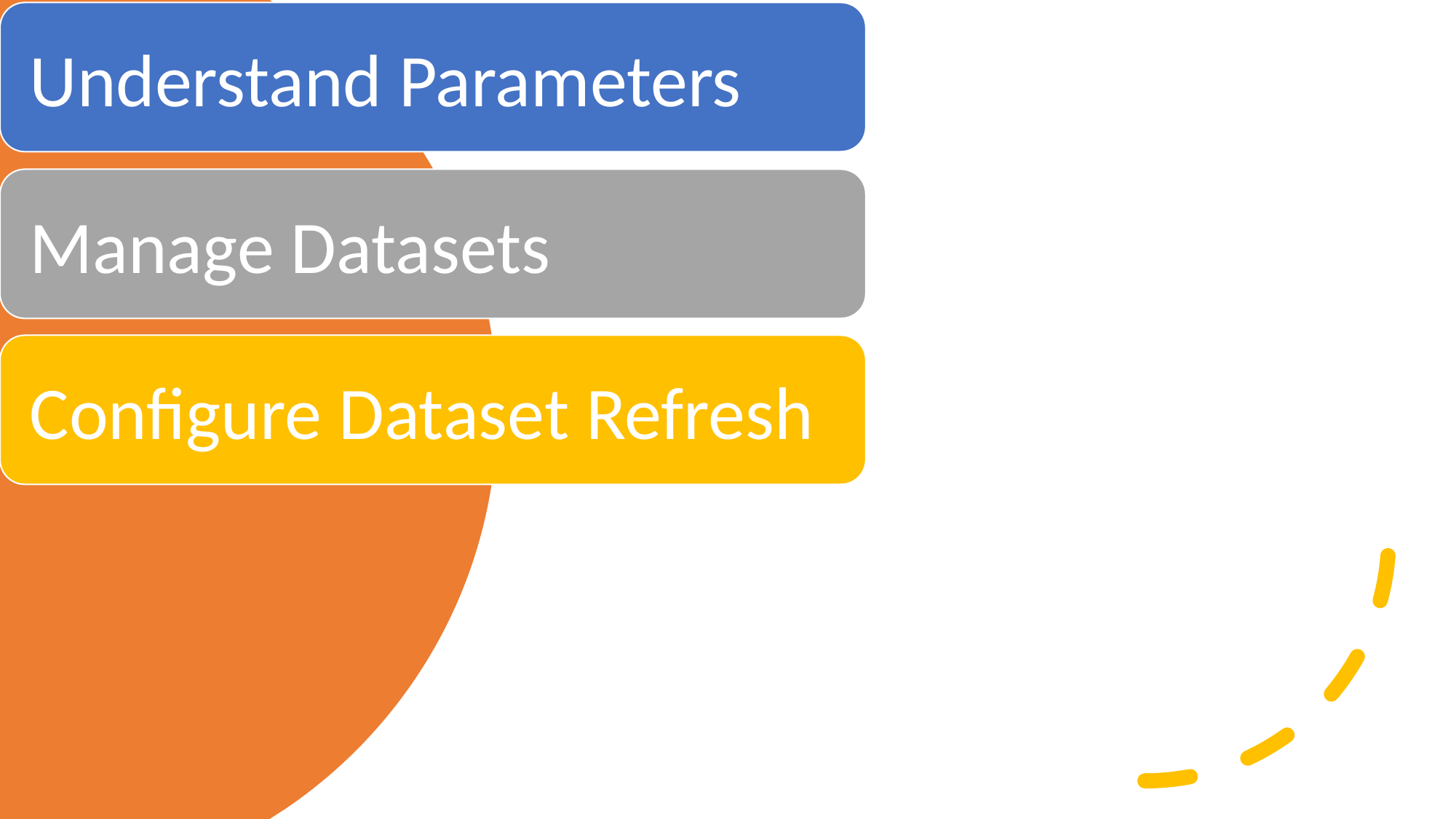

Understand Parameters
Manage Datasets
Configure Dataset Refresh
# Module 12: Recap